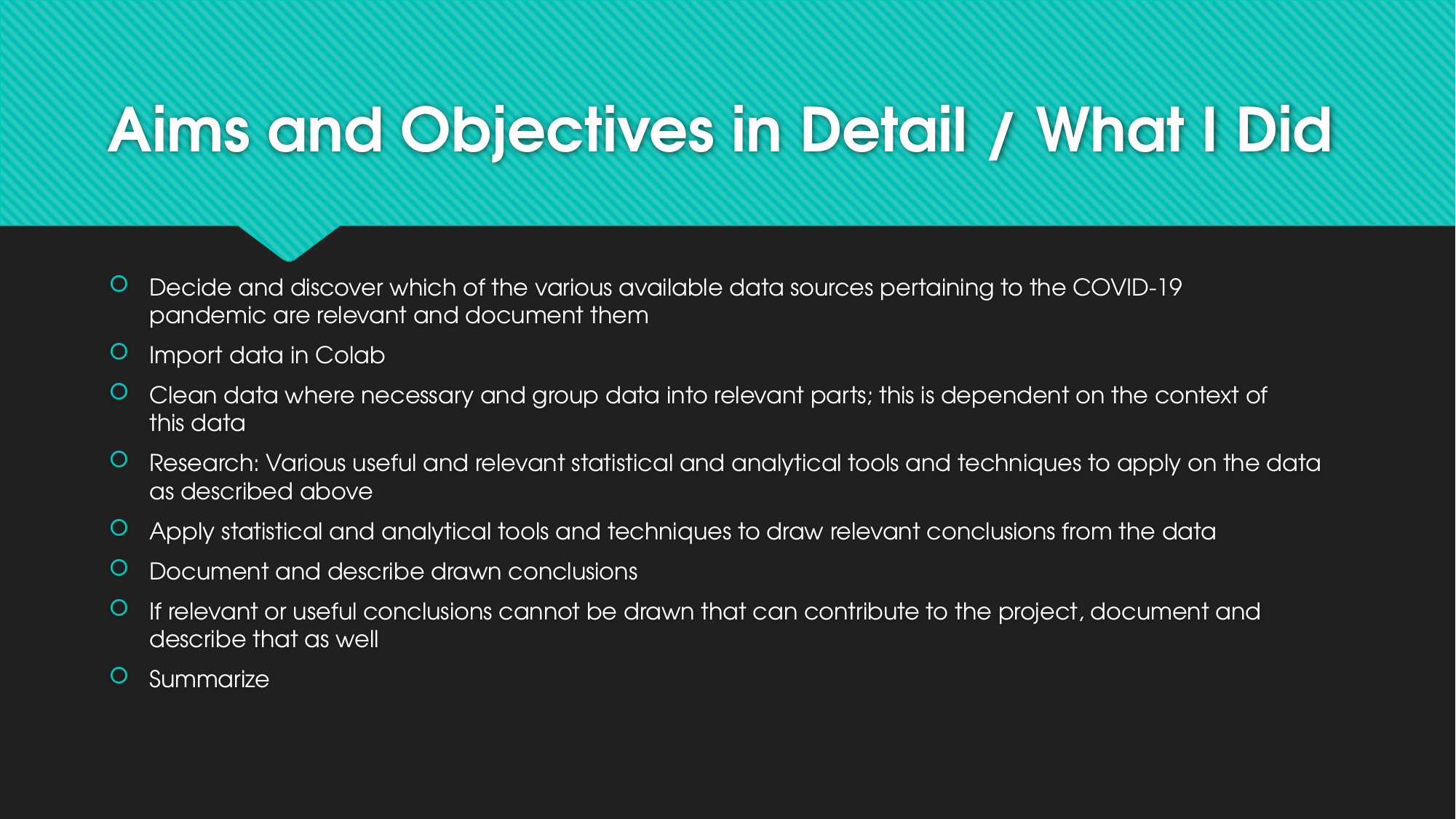

# Aims and Objectives in Detail / What I Did
Decide and discover which of the various available data sources pertaining to the COVID-19 pandemic are relevant and document them
Import data in Colab
Clean data where necessary and group data into relevant parts; this is dependent on the context of this data
Research: Various useful and relevant statistical and analytical tools and techniques to apply on the data as described above
Apply statistical and analytical tools and techniques to draw relevant conclusions from the data
Document and describe drawn conclusions
If relevant or useful conclusions cannot be drawn that can contribute to the project, document and describe that as well
Summarize